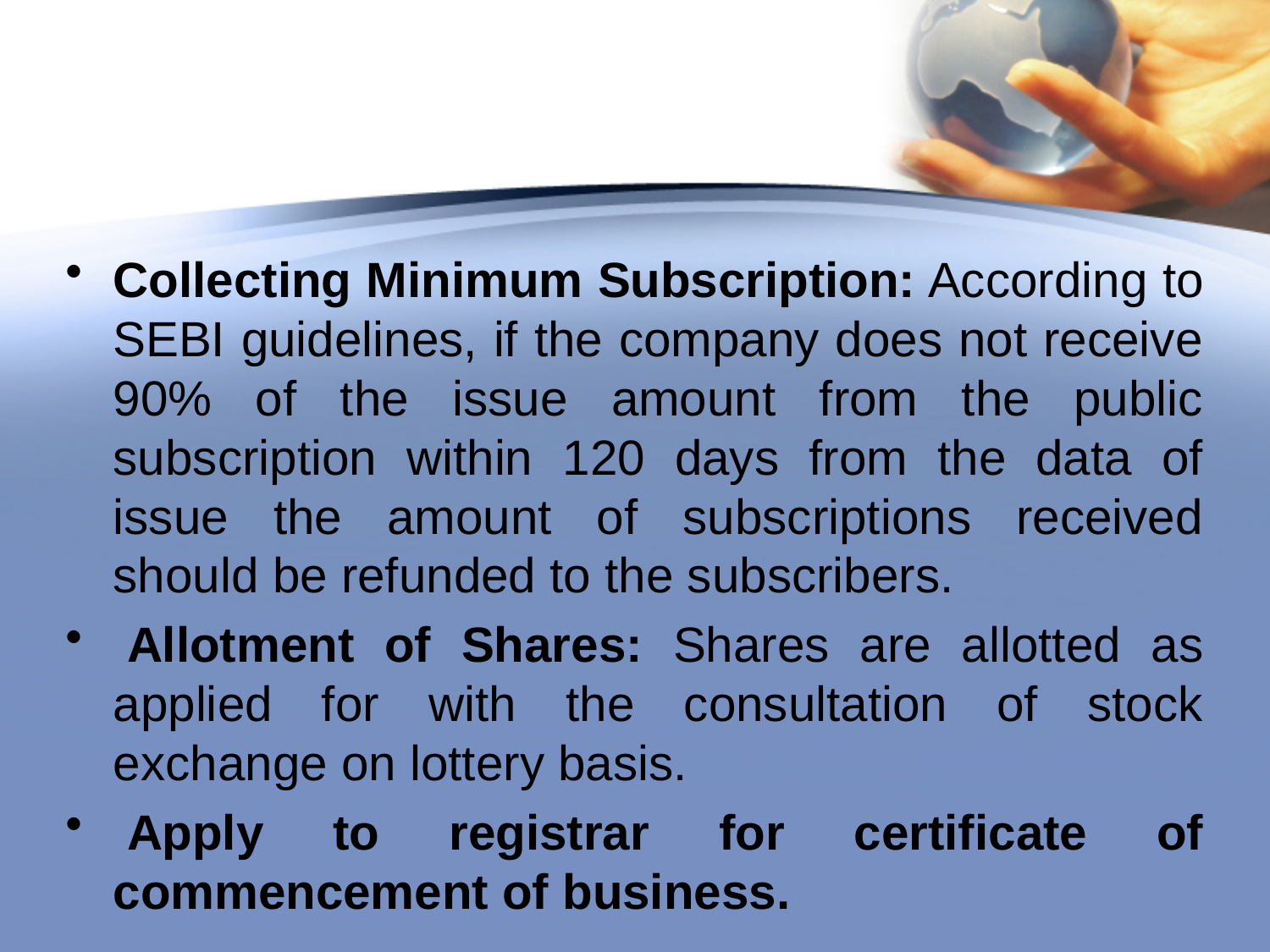

#
Collecting Minimum Subscription: According to SEBI guidelines, if the company does not receive 90% of the issue amount from the public subscription within 120 days from the data of issue the amount of subscriptions received should be refunded to the subscribers.
 Allotment of Shares: Shares are allotted as applied for with the consultation of stock exchange on lottery basis.
 Apply to registrar for certificate of commencement of business.